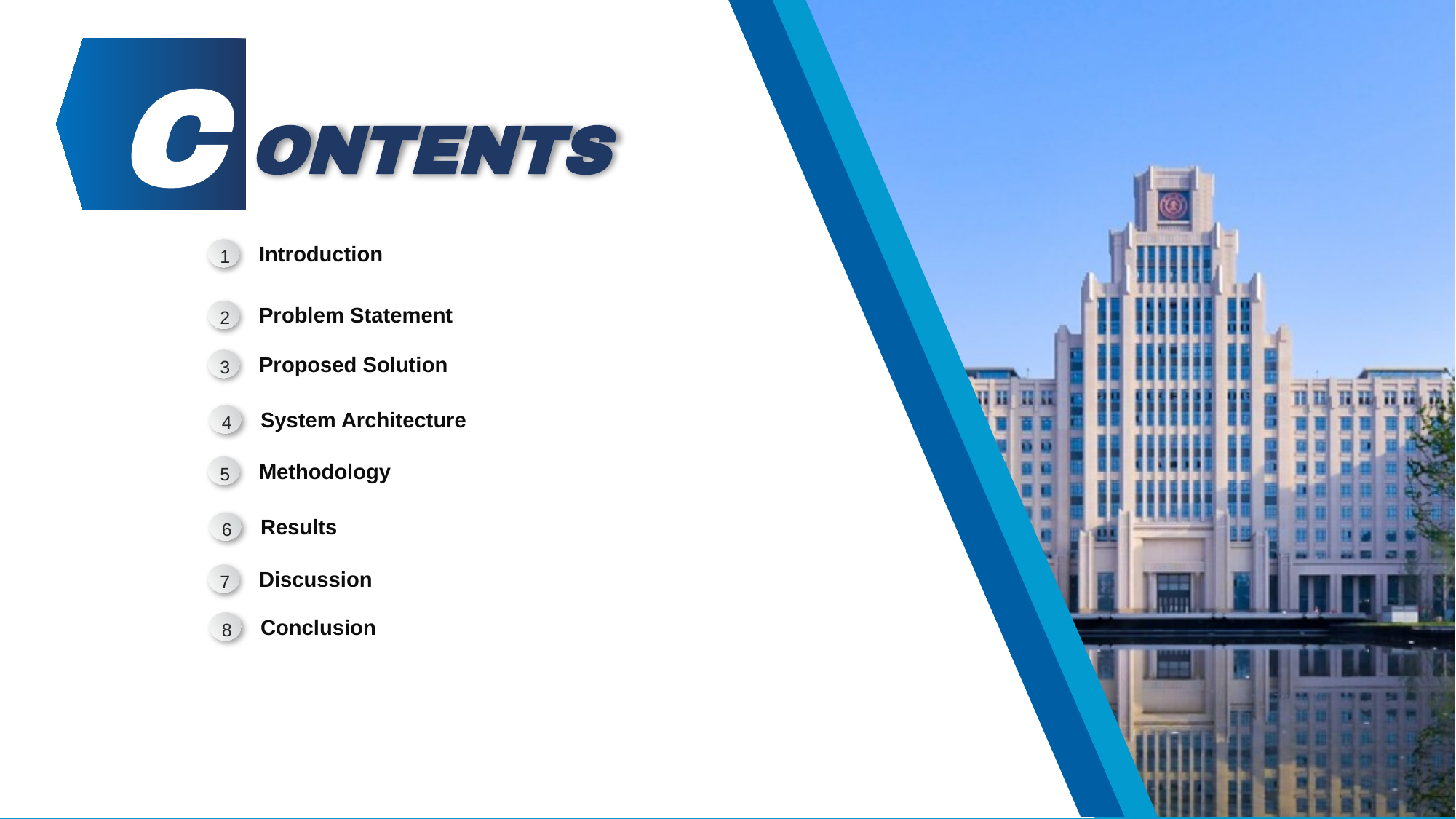

C
ONTENTS
Introduction

1
Problem Statement

2
Proposed Solution

3
System Architecture

4
Methodology

5
Results

6
Discussion

7
Conclusion

8